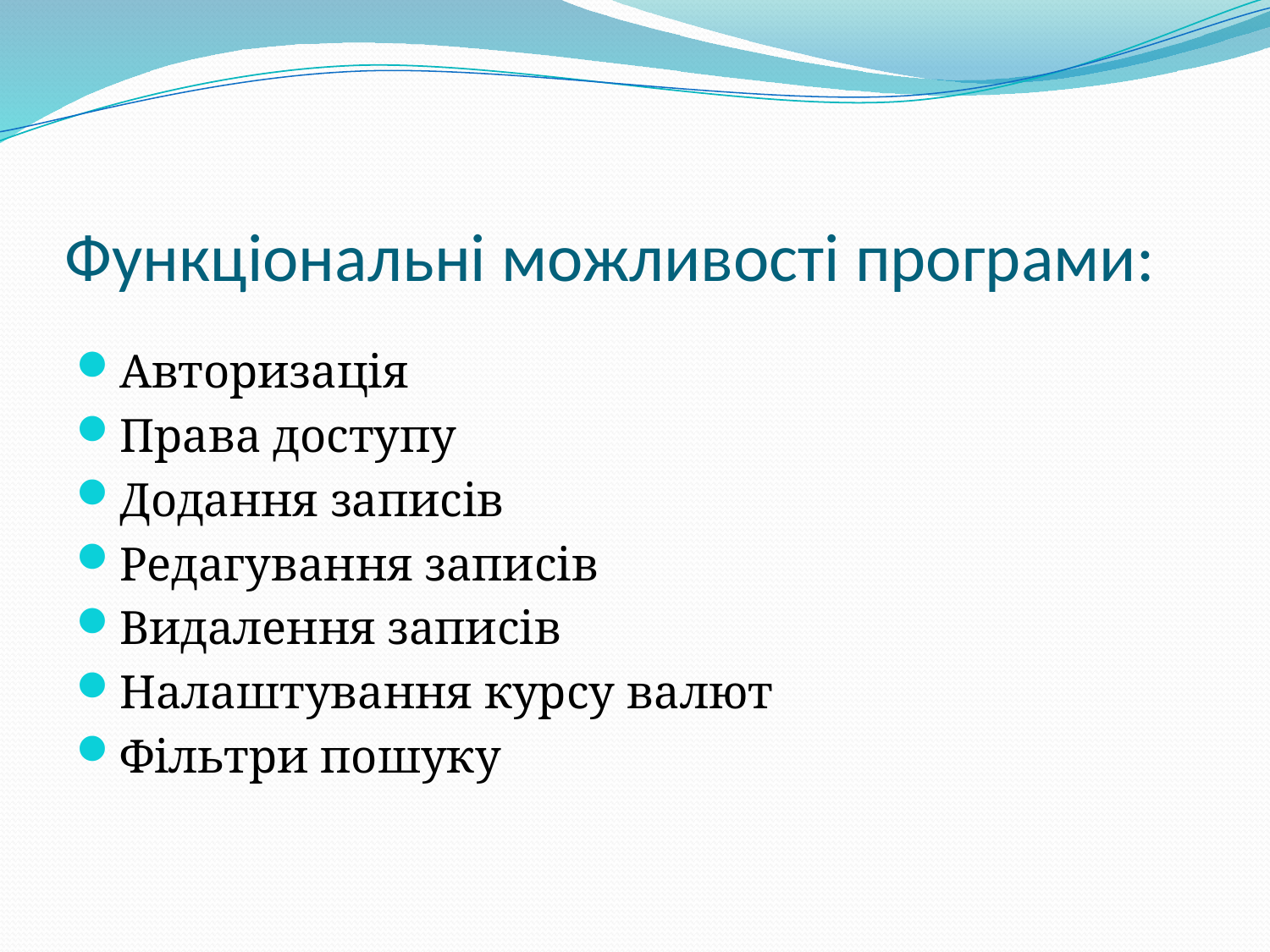

# Функціональні можливості програми:
Авторизація
Права доступу
Додання записів
Редагування записів
Видалення записів
Налаштування курсу валют
Фільтри пошуку